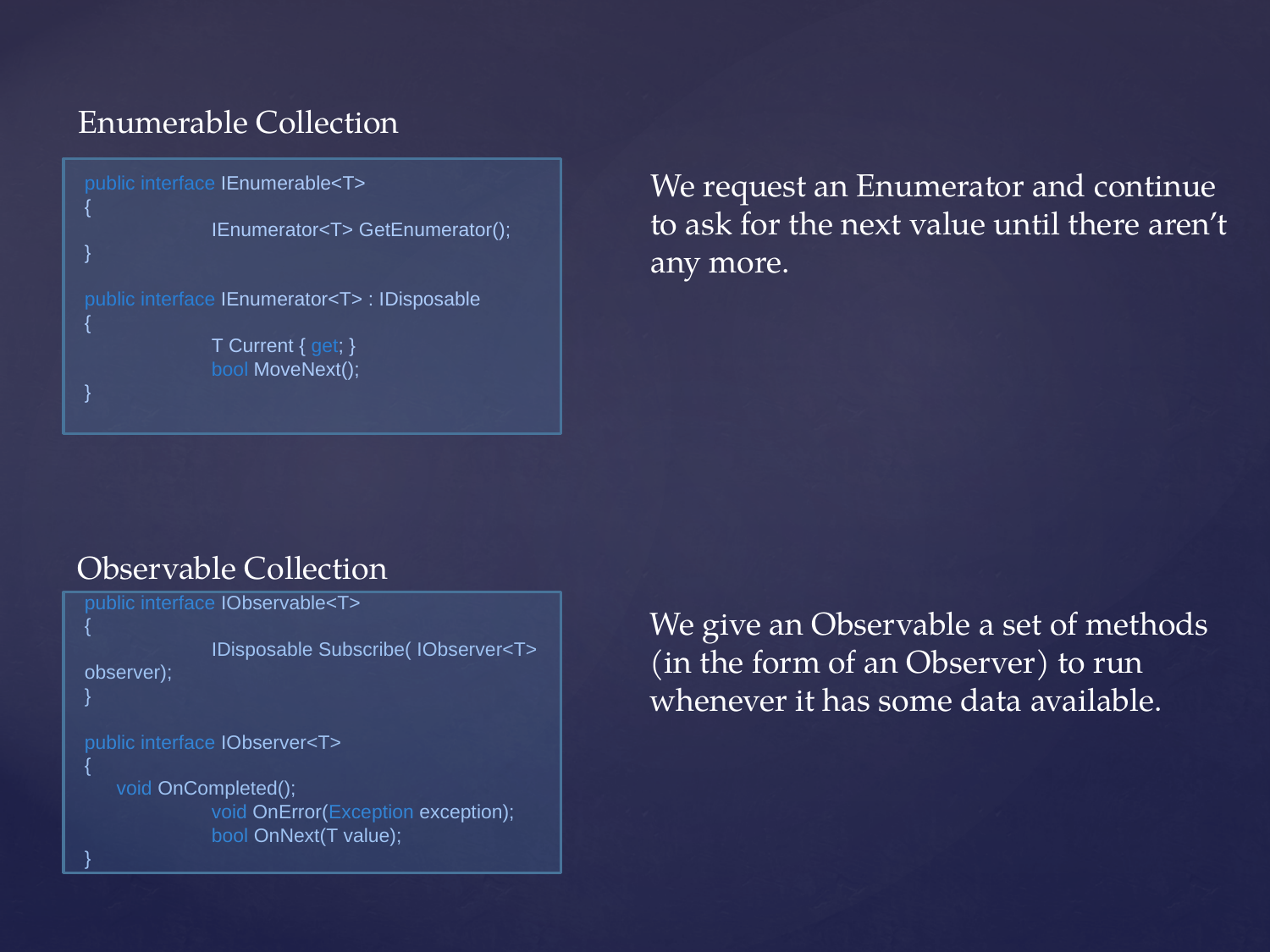

Enumerable Collection

public interface IEnumerable<T>
{
	IEnumerator<T> GetEnumerator();
}

public interface IEnumerator<T> : IDisposable
{
	T Current { get; }
	bool MoveNext();
}
We request an Enumerator and continue
to ask for the next value until there aren’t
any more.
Observable Collection

public interface IObservable<T>
{
	IDisposable Subscribe( IObserver<T> observer);
}

public interface IObserver<T>
{
	void OnCompleted();
	void OnError(Exception exception);
	bool OnNext(T value);
}
We give an Observable a set of methods (in the form of an Observer) to run whenever it has some data available.